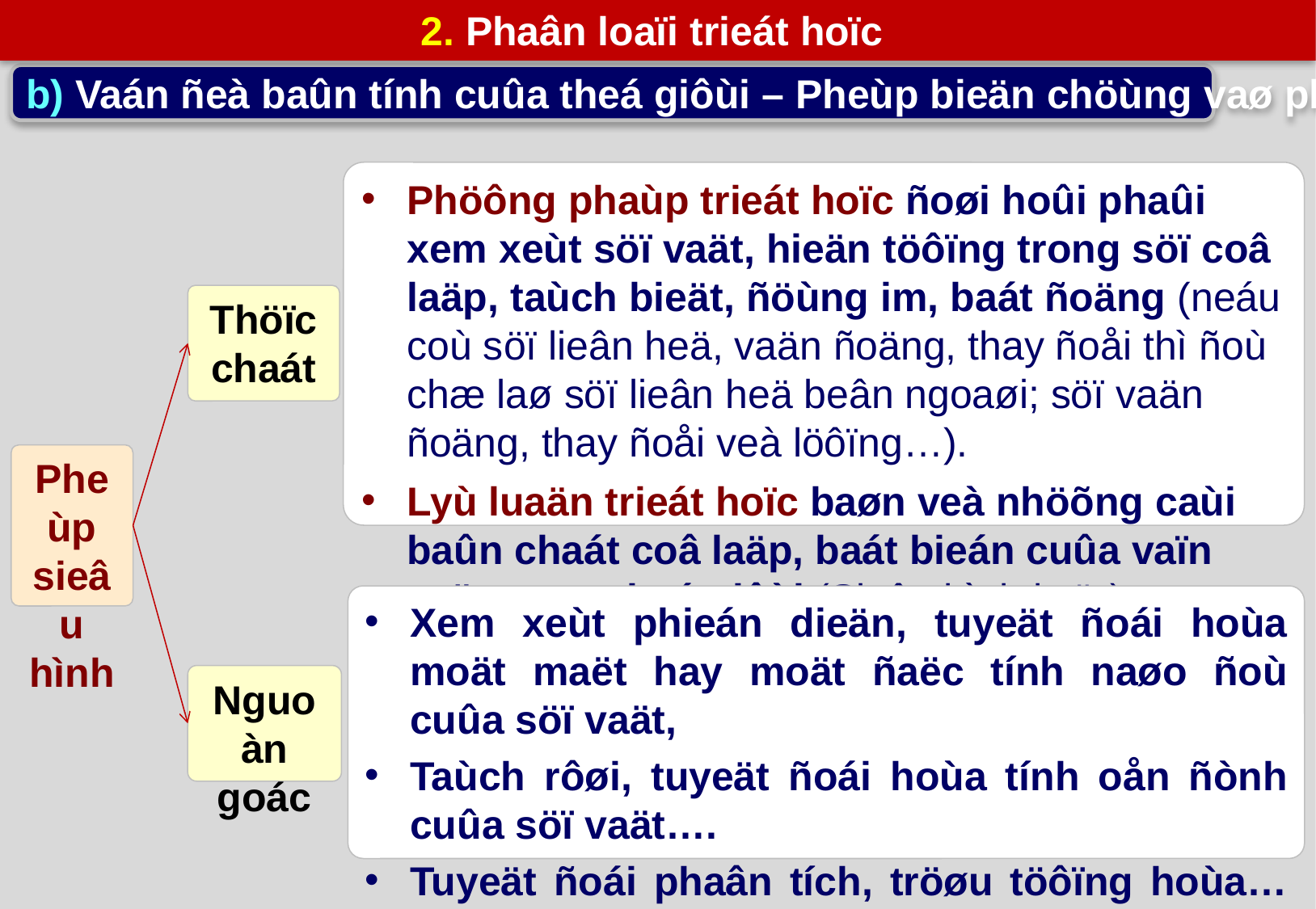

2. Phaân loaïi trieát hoïc
b) Vaán ñeà baûn tính cuûa theá giôùi – Pheùp bieän chöùng vaø pheùp sieâu hình
Phöông phaùp trieát hoïc ñoøi hoûi phaûi xem xeùt söï vaät, hieän töôïng trong söï coâ laäp, taùch bieät, ñöùng im, baát ñoäng (neáu coù söï lieân heä, vaän ñoäng, thay ñoåi thì ñoù chæ laø söï lieân heä beân ngoaøi; söï vaän ñoäng, thay ñoåi veà löôïng…).
Lyù luaän trieát hoïc baøn veà nhöõng caùi baûn chaát coâ laäp, baát bieán cuûa vaïn vaät trong theá giôùi (Sieâu hình hoïc).
Thöïc chaát
Pheùp sieâu hình
Xem xeùt phieán dieän, tuyeät ñoái hoùa moät maët hay moät ñaëc tính naøo ñoù cuûa söï vaät,
Taùch rôøi, tuyeät ñoái hoùa tính oån ñònh cuûa söï vaät….
Tuyeät ñoái phaân tích, tröøu töôïng hoùa… boû qua toång hôïp, cuï theå hoùa…

Nguoàn goác